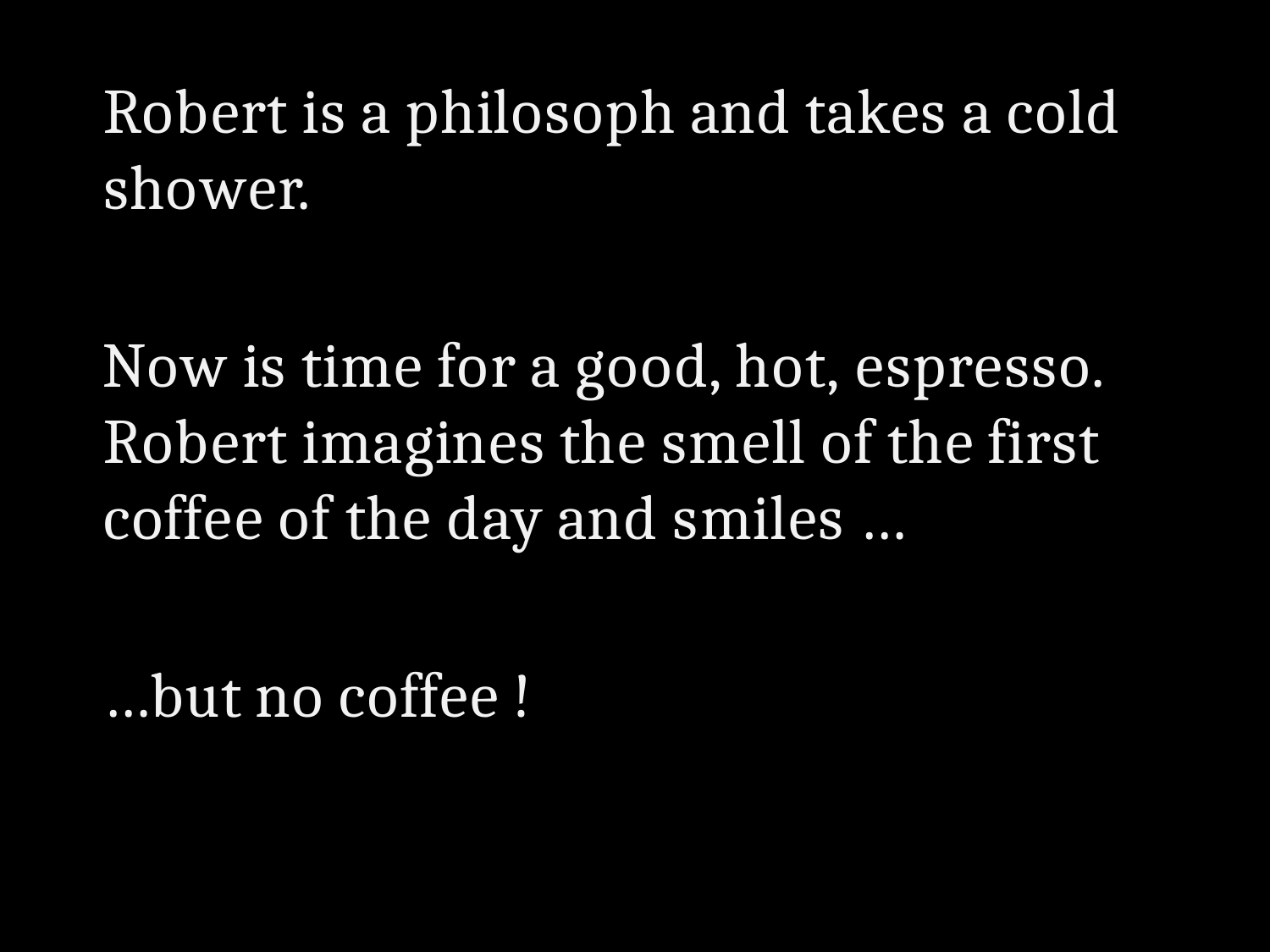

Robert is a philosoph and takes a cold shower.

	Now is time for a good, hot, espresso. Robert imagines the smell of the first coffee of the day and smiles …

	…but no coffee !